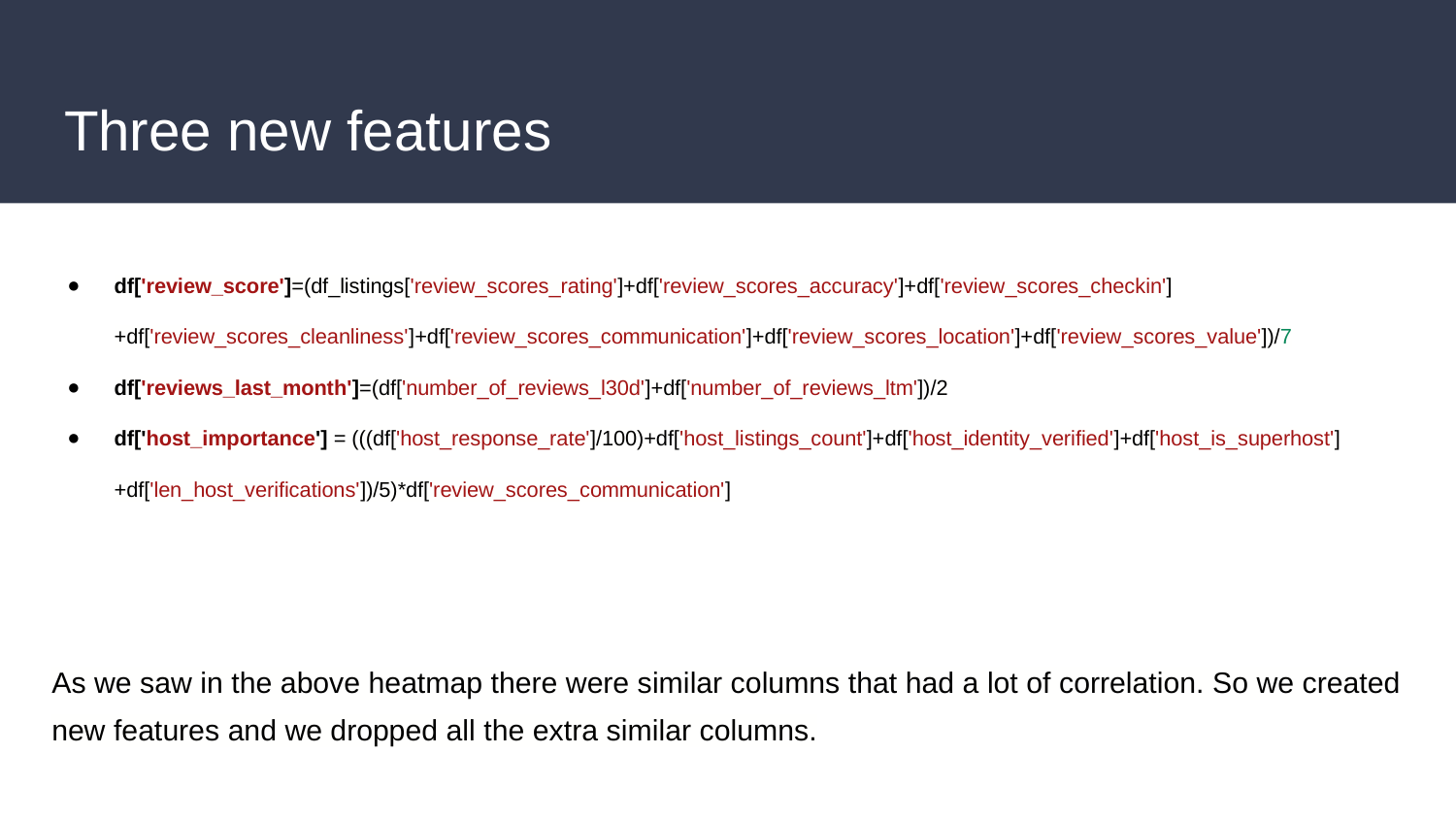

# Three new features
df['review_score']=(df_listings['review_scores_rating']+df['review_scores_accuracy']+df['review_scores_checkin']+df['review_scores_cleanliness']+df['review_scores_communication']+df['review_scores_location']+df['review_scores_value'])/7
df['reviews_last_month']=(df['number_of_reviews_l30d']+df['number_of_reviews_ltm'])/2
df['host_importance'] = (((df['host_response_rate']/100)+df['host_listings_count']+df['host_identity_verified']+df['host_is_superhost']+df['len_host_verifications'])/5)*df['review_scores_communication']

As we saw in the above heatmap there were similar columns that had a lot of correlation. So we created new features and we dropped all the extra similar columns.